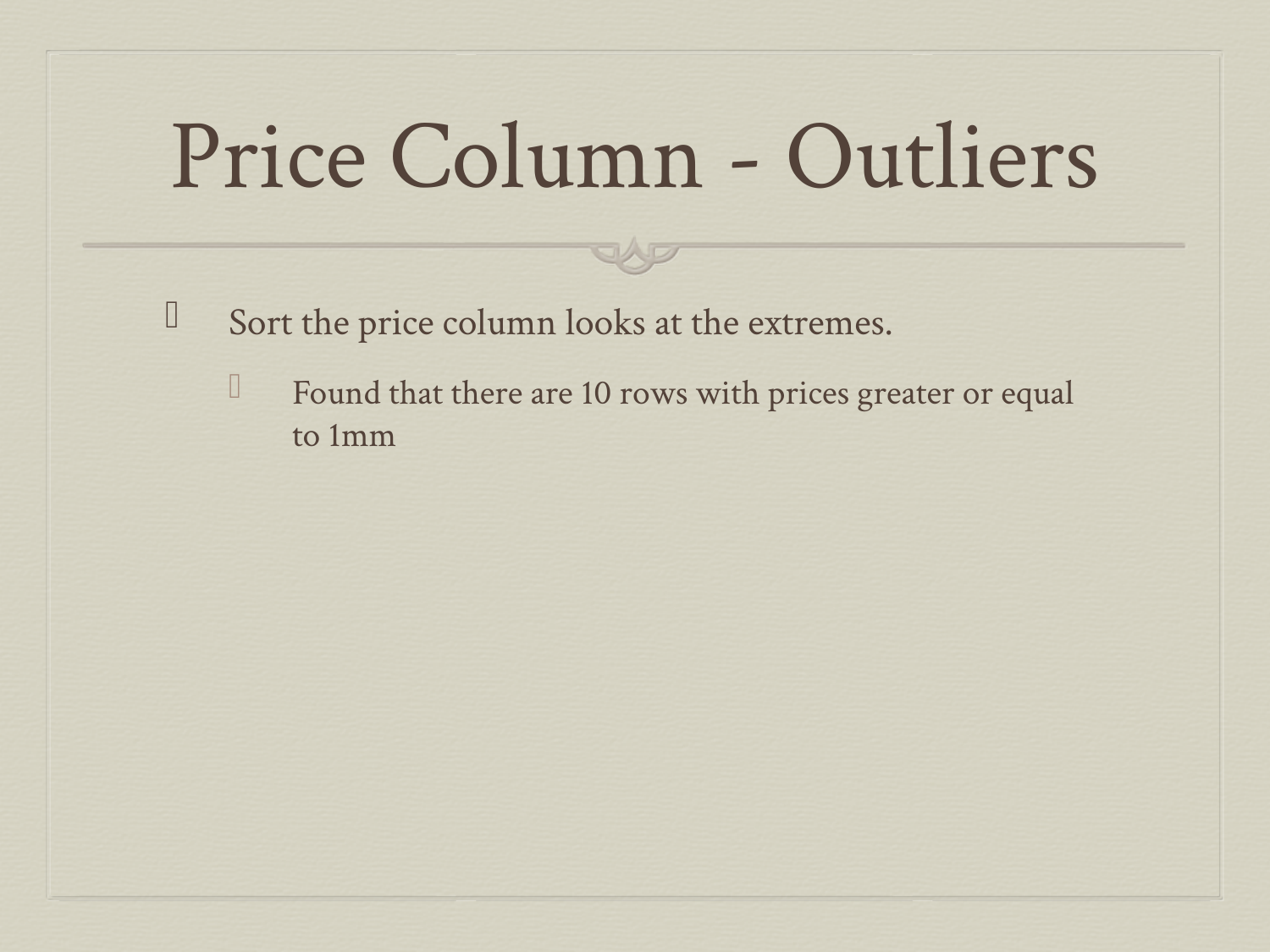

# Price Column - Outliers
Sort the price column looks at the extremes.
Found that there are 10 rows with prices greater or equal to 1mm